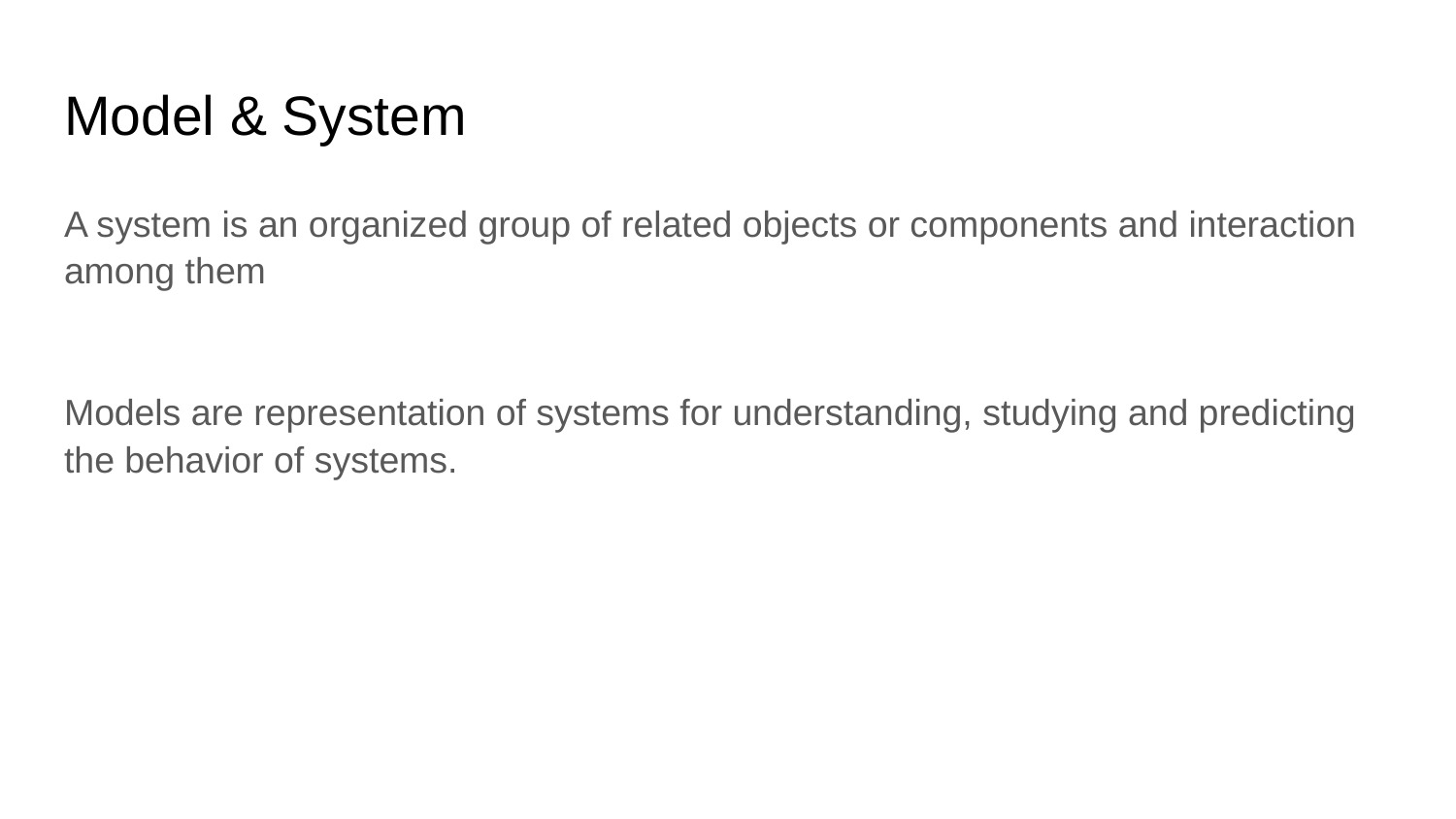

# Model & System
A system is an organized group of related objects or components and interaction among them

Models are representation of systems for understanding, studying and predicting the behavior of systems.